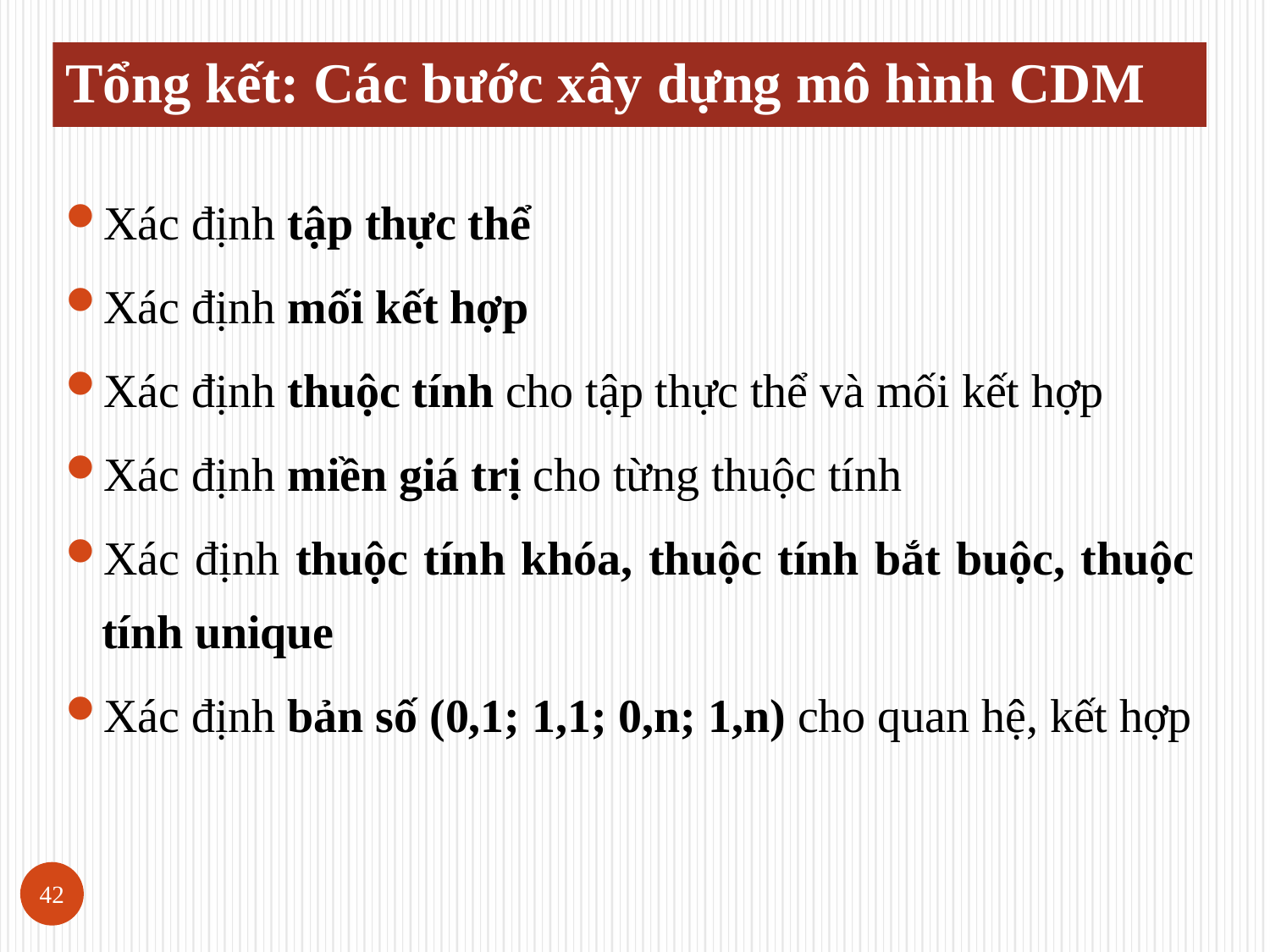

# Tổng kết: Các bước xây dựng mô hình CDM
Xác định tập thực thể
Xác định mối kết hợp
Xác định thuộc tính cho tập thực thể và mối kết hợp
Xác định miền giá trị cho từng thuộc tính
Xác định thuộc tính khóa, thuộc tính bắt buộc, thuộc tính unique
Xác định bản số (0,1; 1,1; 0,n; 1,n) cho quan hệ, kết hợp

42